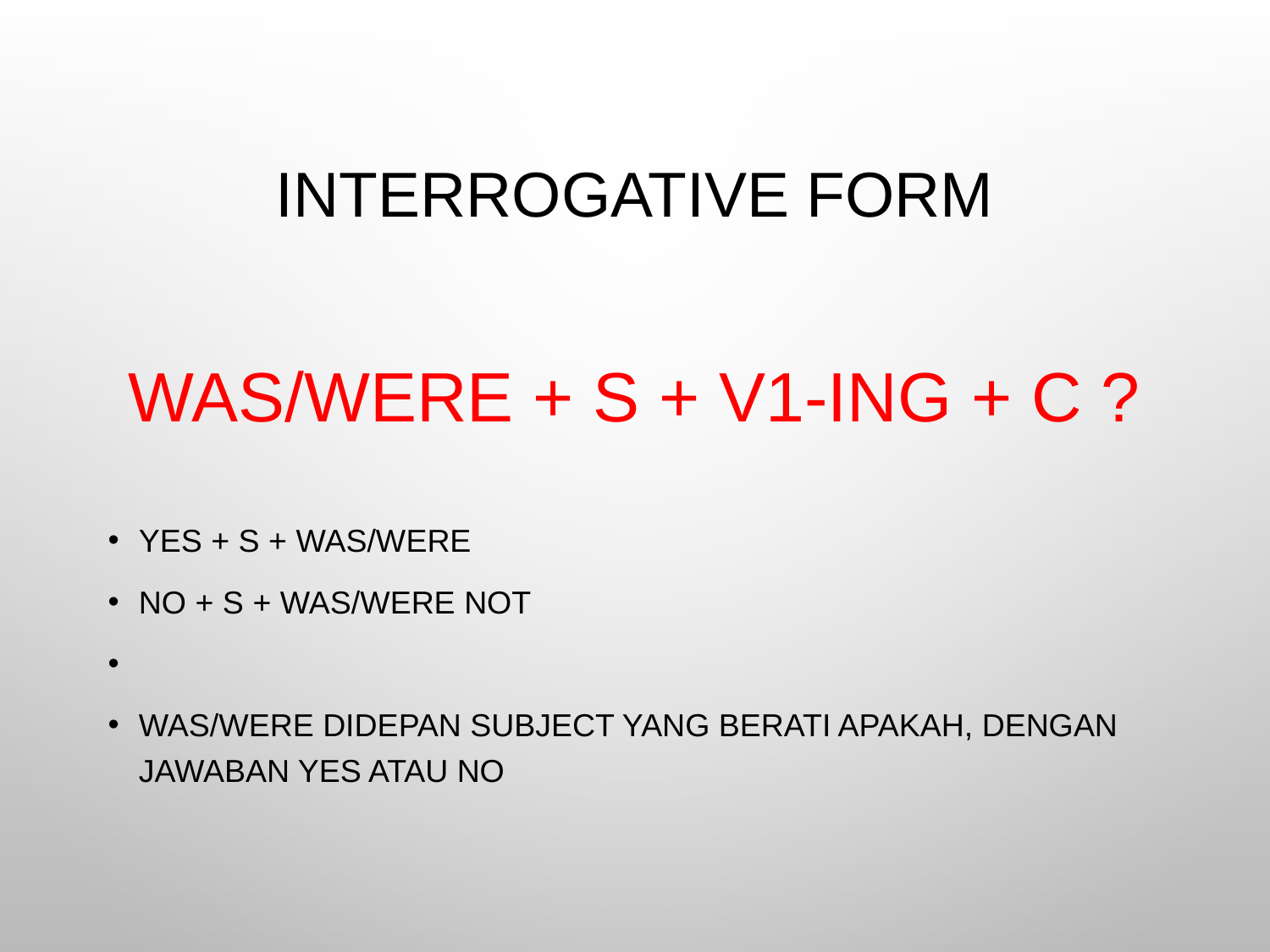

# Interrogative Form
Was/Were + S + V1-Ing + C ?

Yes + S + Was/Were
No + S + Was/Were not

Was/Were didepan Subject yang berati Apakah, dengan jawaban Yes atau No